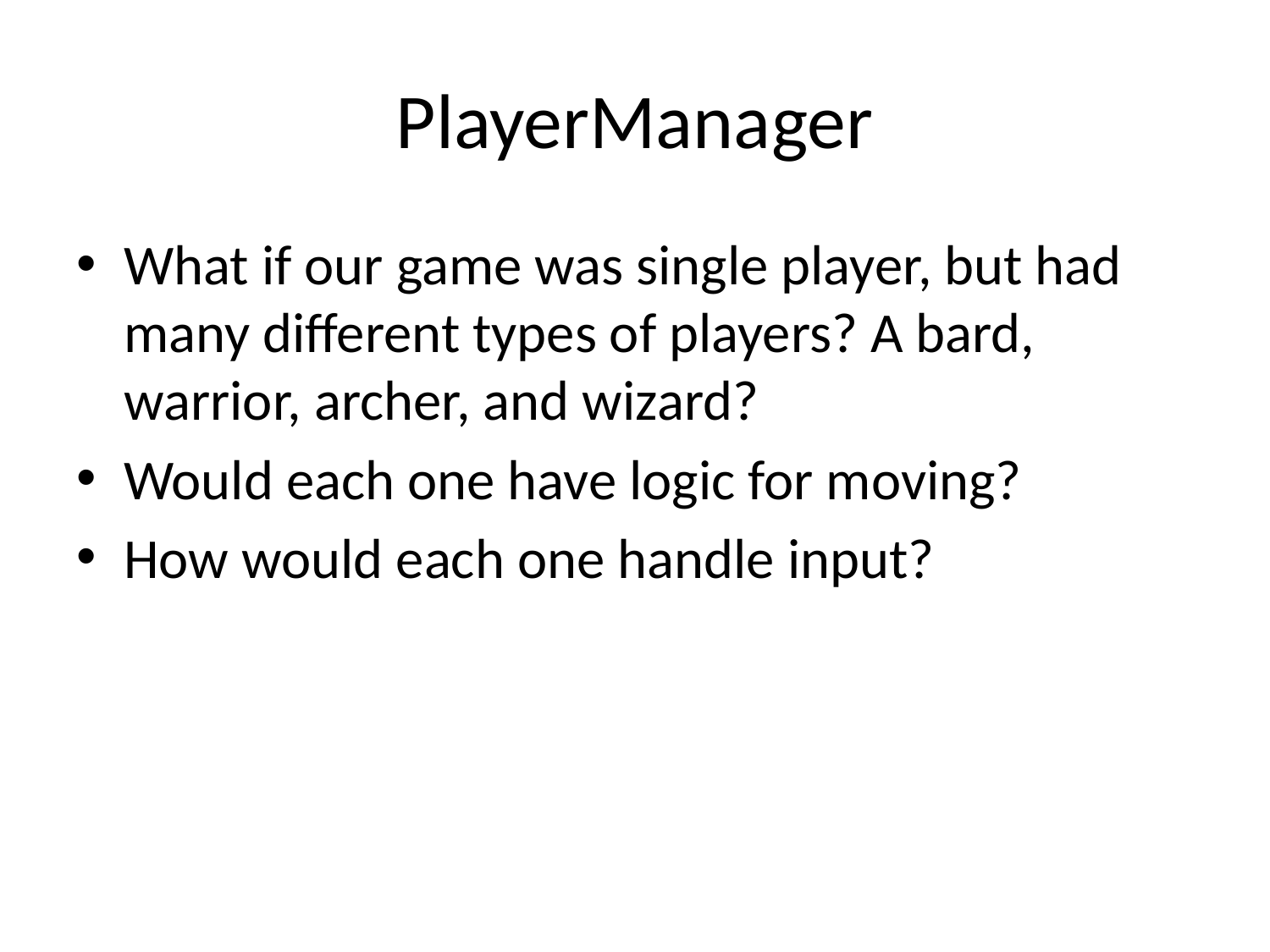

# PlayerManager
What if our game was single player, but had many different types of players? A bard, warrior, archer, and wizard?
Would each one have logic for moving?
How would each one handle input?